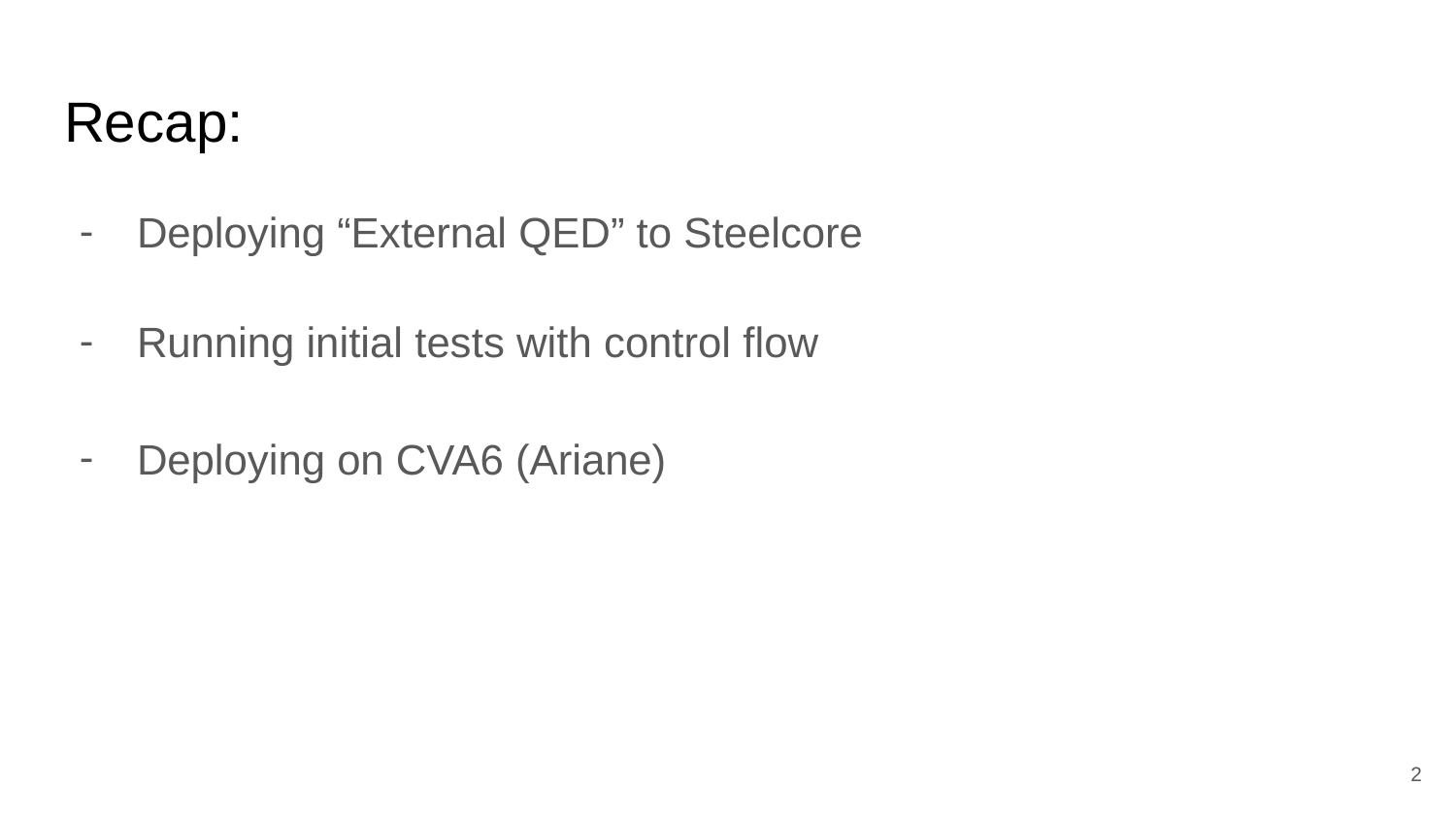

# Recap:
Deploying “External QED” to Steelcore
Running initial tests with control flow
Deploying on CVA6 (Ariane)
2